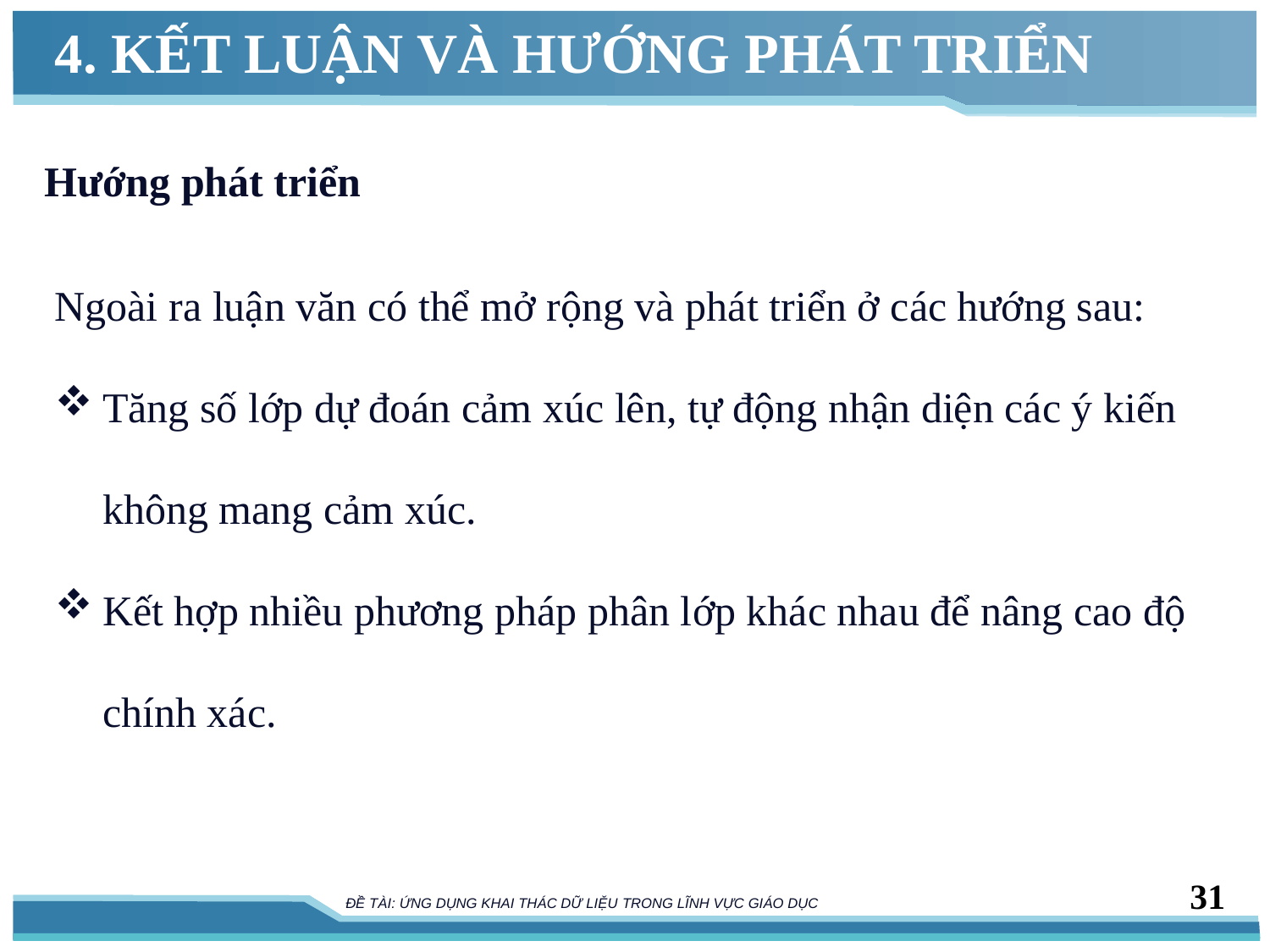

# 4. KẾT LUẬN VÀ HƯỚNG PHÁT TRIỂN
Hướng phát triển
Ngoài ra luận văn có thể mở rộng và phát triển ở các hướng sau:
Tăng số lớp dự đoán cảm xúc lên, tự động nhận diện các ý kiến không mang cảm xúc.
Kết hợp nhiều phương pháp phân lớp khác nhau để nâng cao độ chính xác.
31